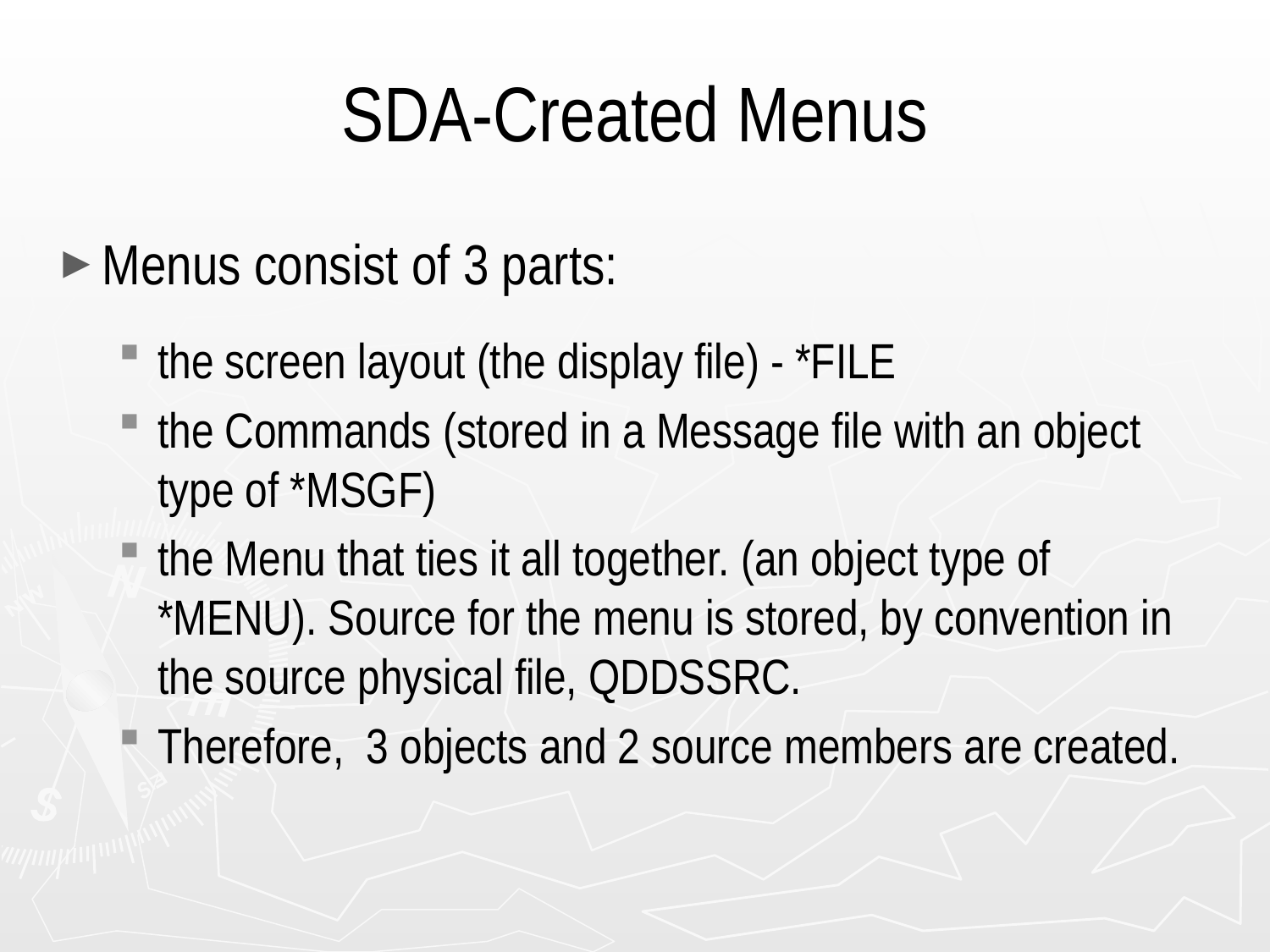

# SDA-Created Menus
Menus consist of 3 parts:
the screen layout (the display file) - *FILE
the Commands (stored in a Message file with an object type of *MSGF)
the Menu that ties it all together. (an object type of *MENU). Source for the menu is stored, by convention in the source physical file, QDDSSRC.
Therefore,  3 objects and 2 source members are created.